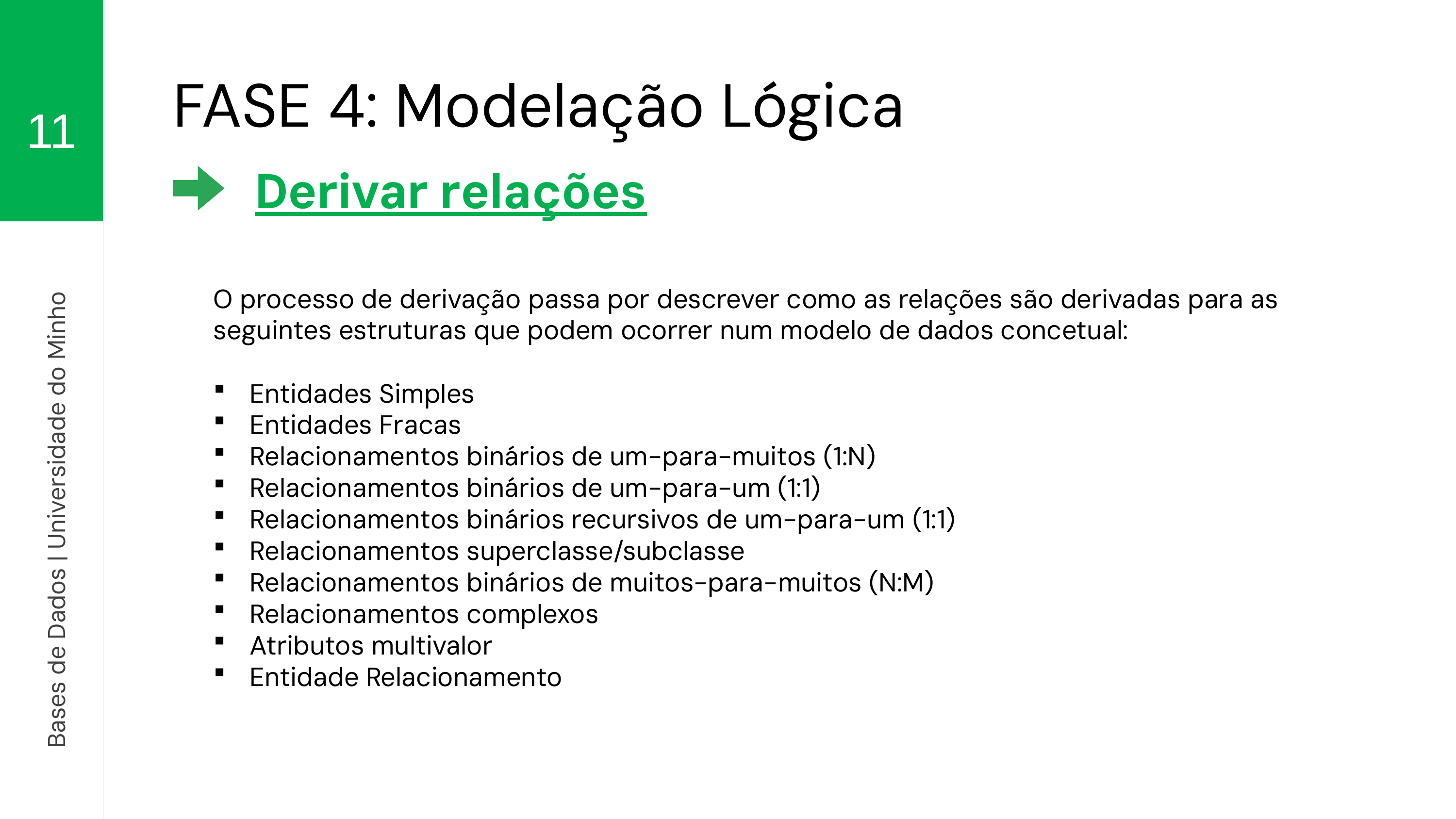

11
Bases de Dados | Universidade do Minho
FASE 4: Modelação Lógica
Derivar relações

O processo de derivação passa por descrever como as relações são derivadas para as seguintes estruturas que podem ocorrer num modelo de dados concetual:

Entidades Simples
Entidades Fracas
Relacionamentos binários de um-para-muitos (1:N)
Relacionamentos binários de um-para-um (1:1)
Relacionamentos binários recursivos de um-para-um (1:1)
Relacionamentos superclasse/subclasse
Relacionamentos binários de muitos-para-muitos (N:M)
Relacionamentos complexos
Atributos multivalor
Entidade Relacionamento